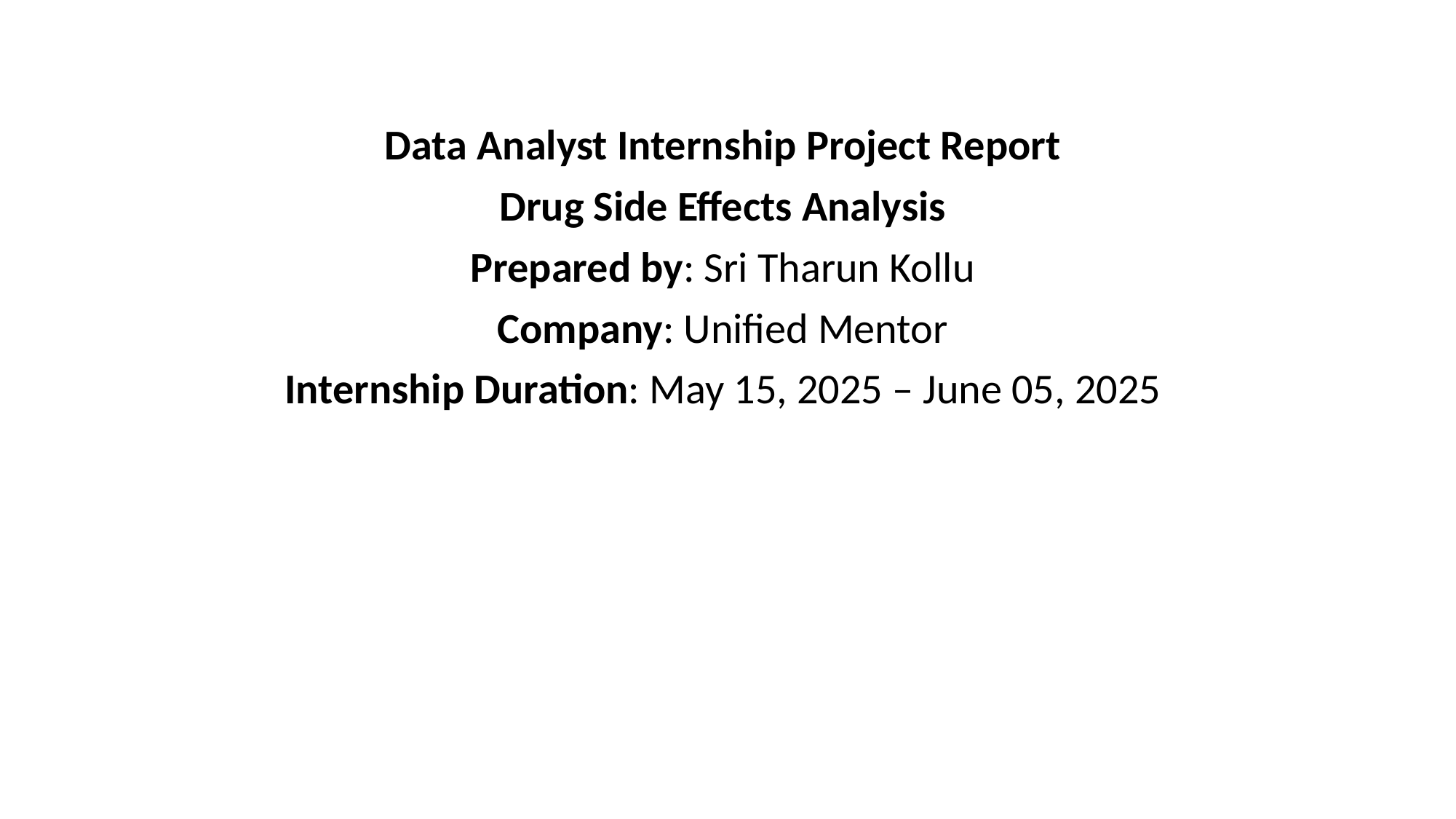

Data Analyst Internship Project Report
Drug Side Effects Analysis
Prepared by: Sri Tharun Kollu
Company: Unified Mentor
Internship Duration: May 15, 2025 – June 05, 2025